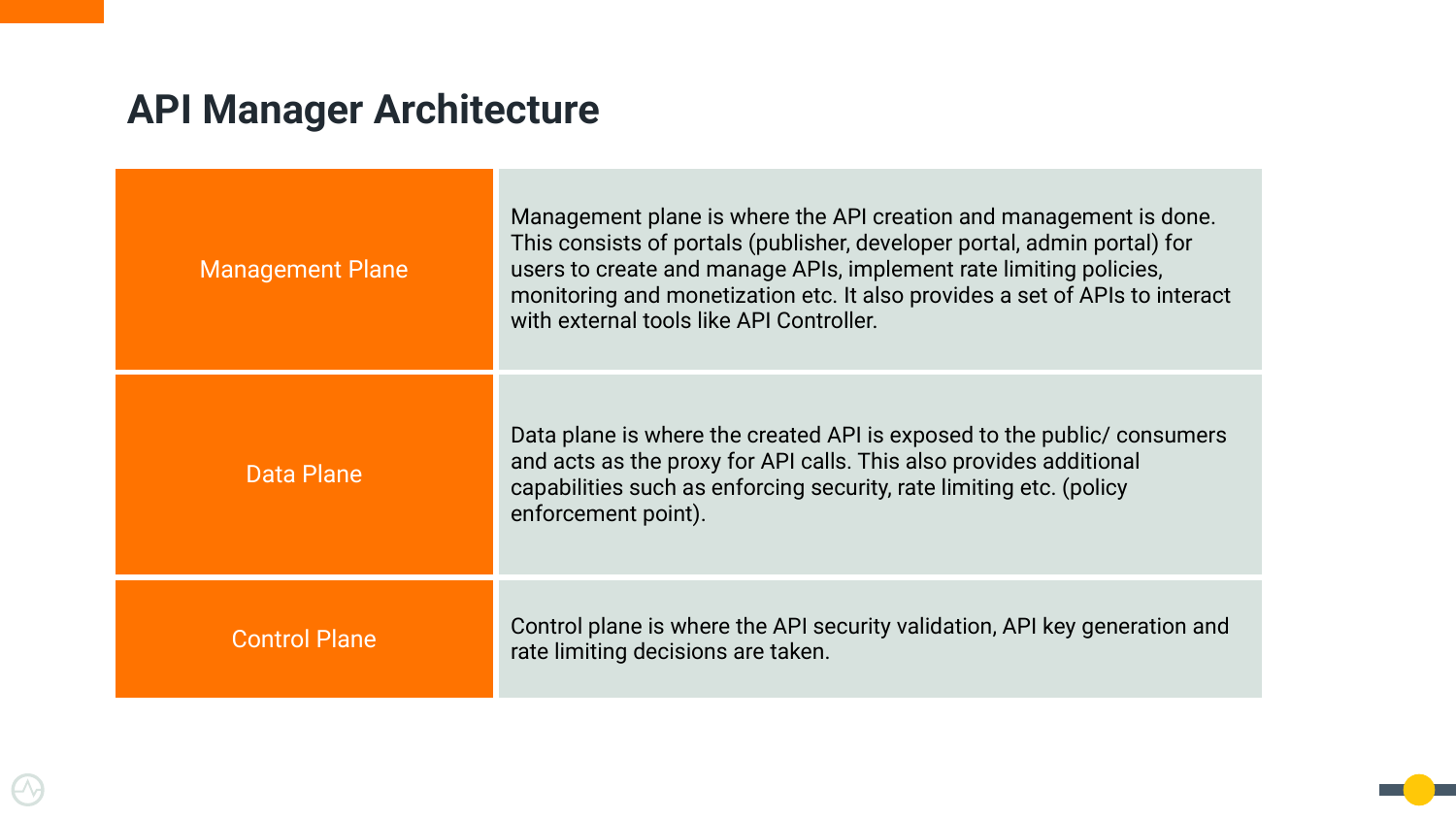

# API Manager Architecture
| Management Plane | Management plane is where the API creation and management is done. This consists of portals (publisher, developer portal, admin portal) for users to create and manage APIs, implement rate limiting policies, monitoring and monetization etc. It also provides a set of APIs to interact with external tools like API Controller. |
| --- | --- |
| Data Plane | Data plane is where the created API is exposed to the public/ consumers and acts as the proxy for API calls. This also provides additional capabilities such as enforcing security, rate limiting etc. (policy enforcement point). |
| Control Plane | Control plane is where the API security validation, API key generation and rate limiting decisions are taken. |